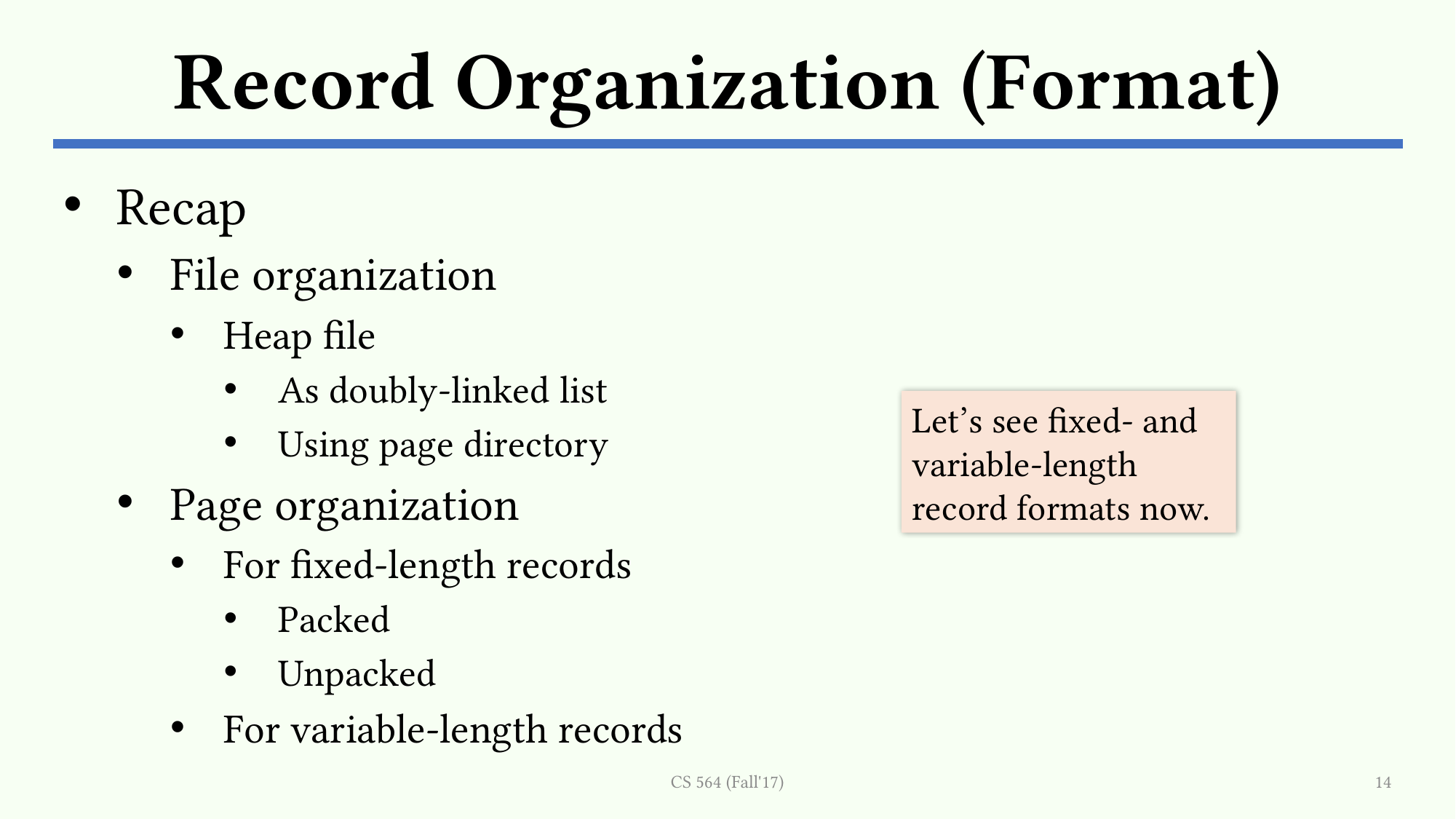

# Record Organization (Format)
Recap
File organization
Heap file
As doubly-linked list
Using page directory
Page organization
For fixed-length records
Packed
Unpacked
For variable-length records
Let’s see fixed- and variable-length record formats now.
CS 564 (Fall'17)
14